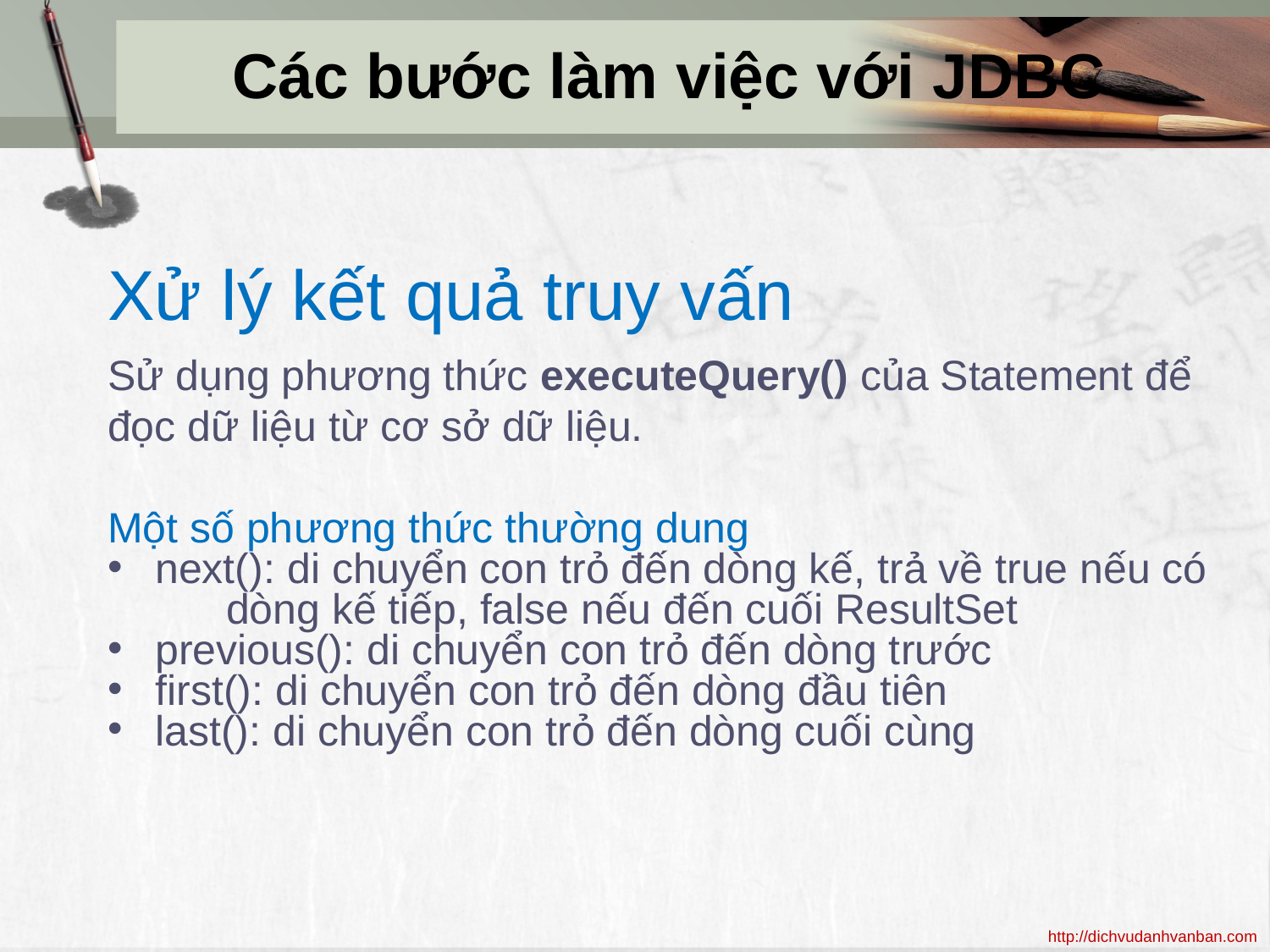

# Các bước làm việc với JDBC
Xử lý kết quả truy vấn
Sử dụng phương thức executeQuery() của Statement để đọc dữ liệu từ cơ sở dữ liệu.

Một số phương thức thường dung
next(): di chuyển con trỏ đến dòng kế, trả về true nếu có           dòng kế tiếp, false nếu đến cuối ResultSet
previous(): di chuyển con trỏ đến dòng trước
first(): di chuyển con trỏ đến dòng đầu tiên
last(): di chuyển con trỏ đến dòng cuối cùng